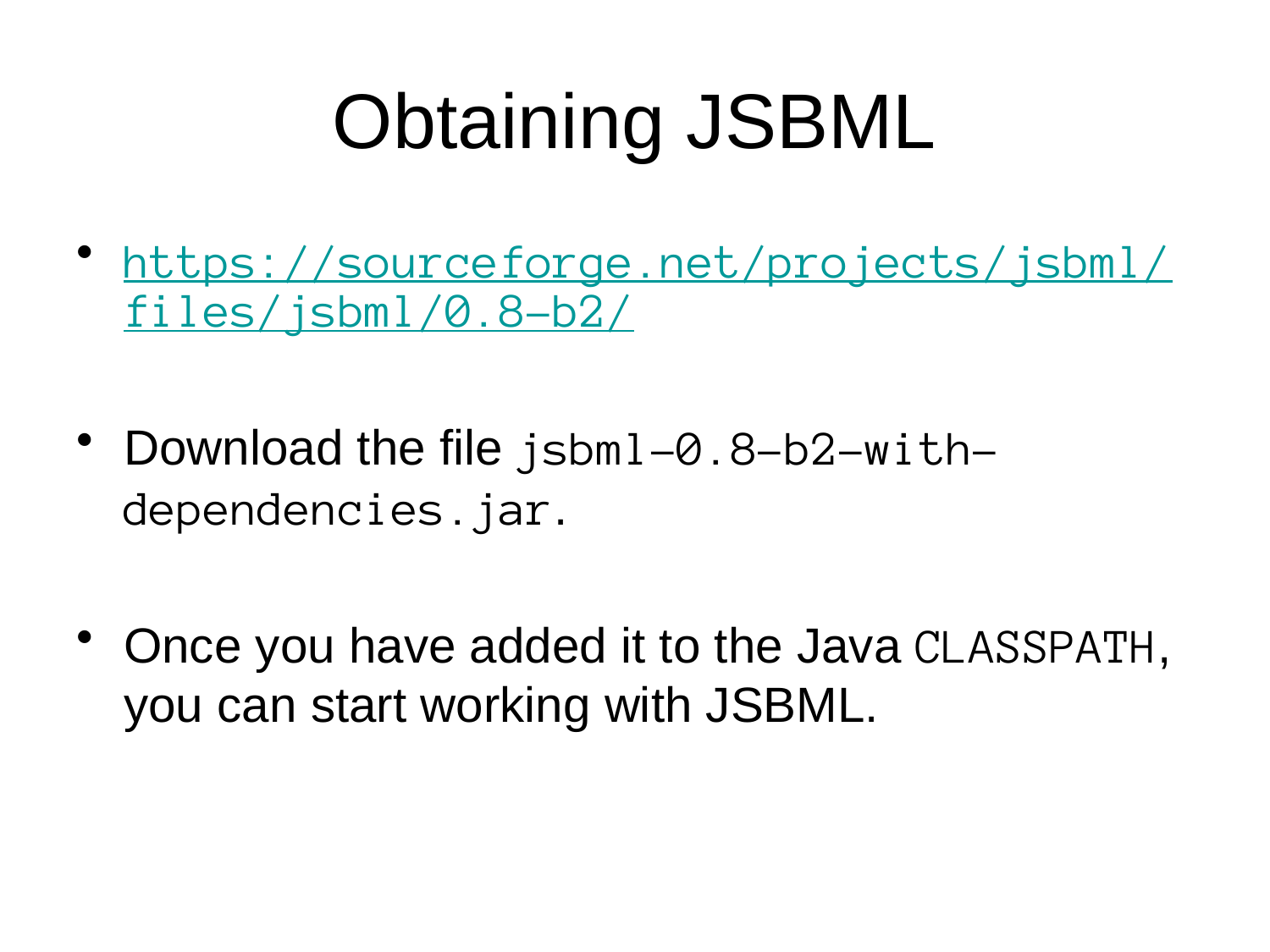

# Obtaining JSBML
https://sourceforge.net/projects/jsbml/files/jsbml/0.8-b2/

Download the file jsbml-0.8-b2-with-dependencies.jar.

Once you have added it to the Java CLASSPATH, you can start working with JSBML.